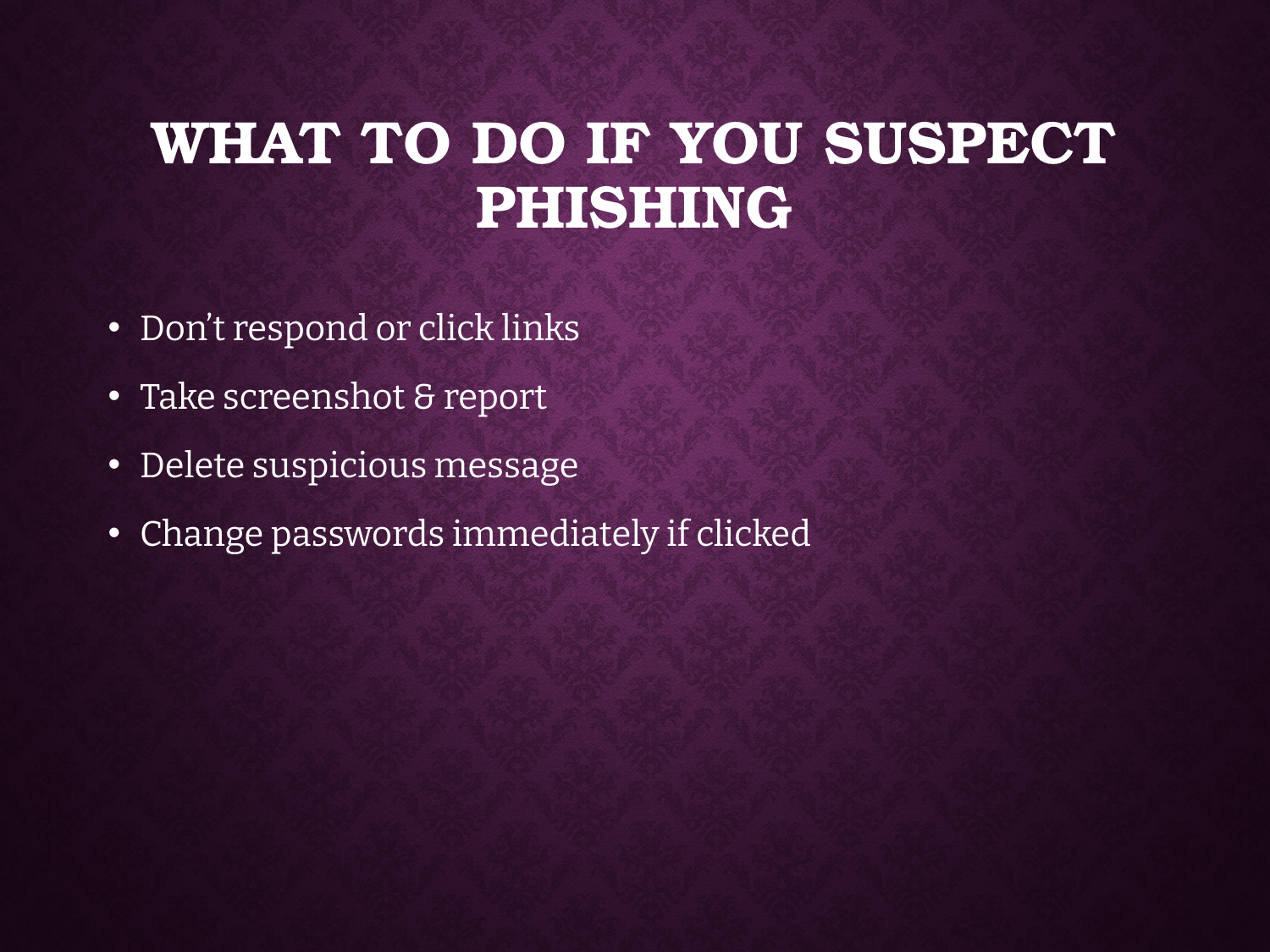

# What To Do If You Suspect Phishing
Don’t respond or click links
Take screenshot & report
Delete suspicious message
Change passwords immediately if clicked